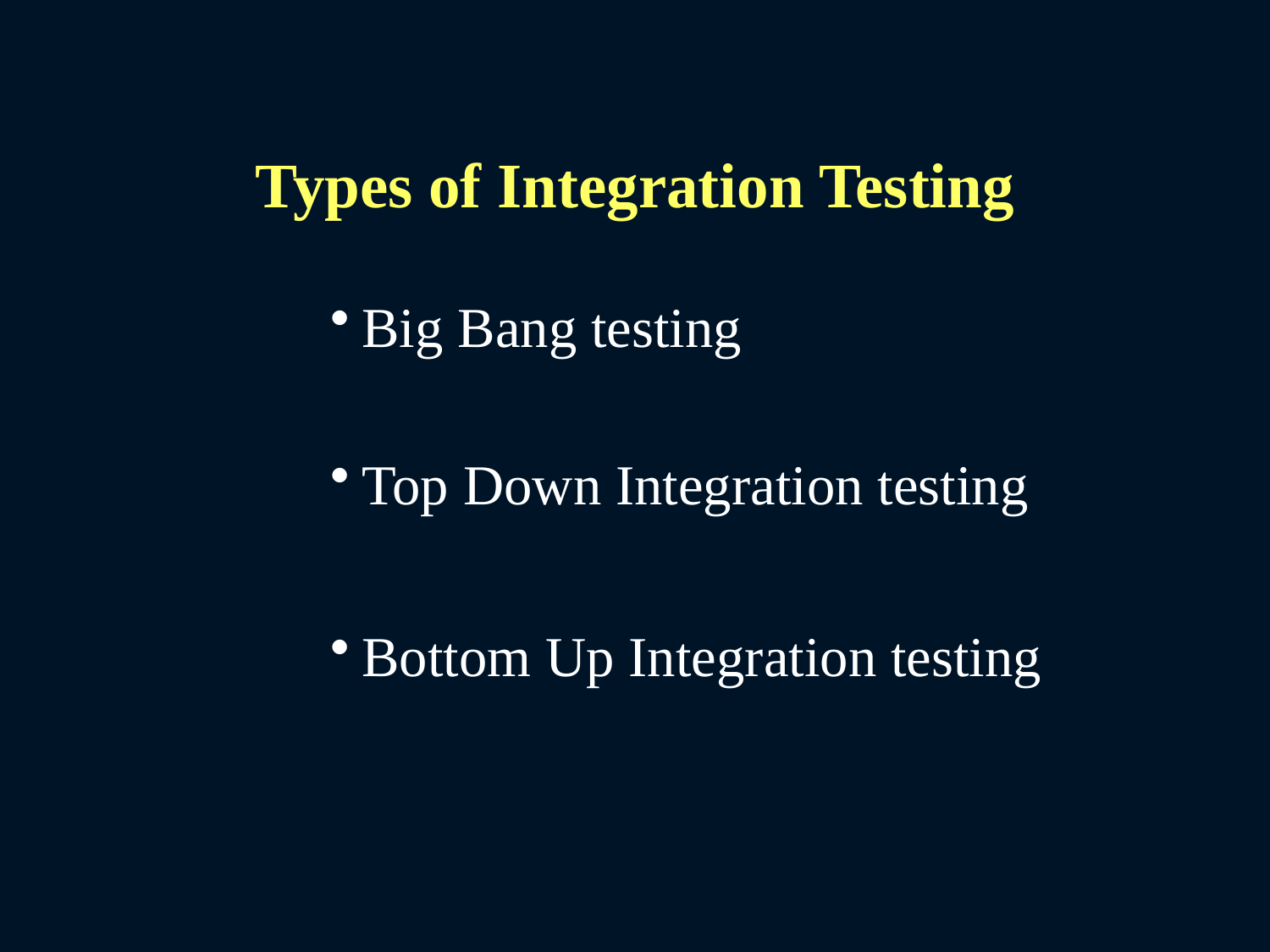

Types of Integration Testing

Big Bang testing

Top Down Integration testing

Bottom Up Integration testing